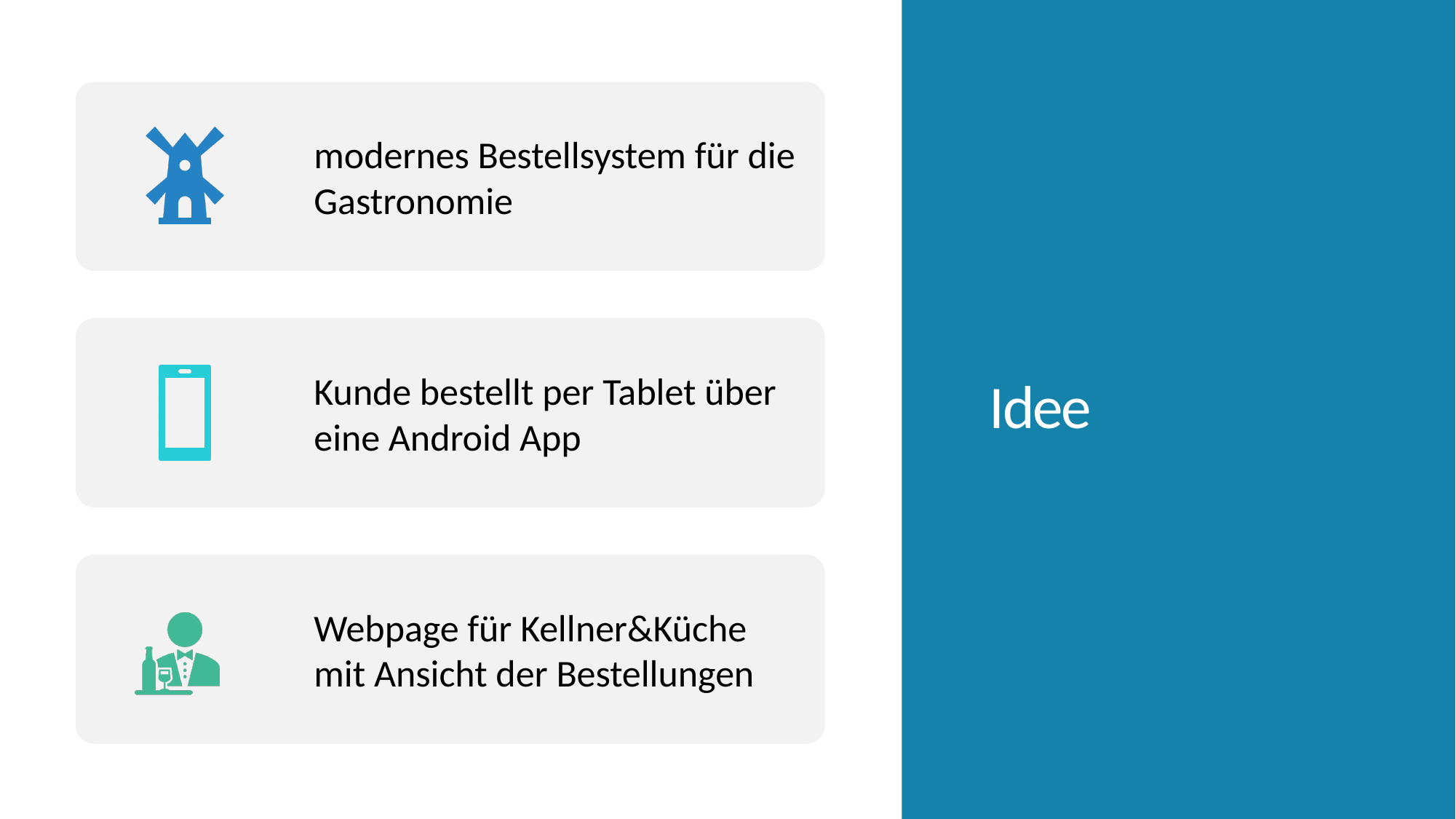

# Idee
modernes Bestellsystem für die Gastronomie
Kunde bestellt per Tablet über eine Android App
Webpage für Kellner&Küche mit Ansicht der Bestellungen